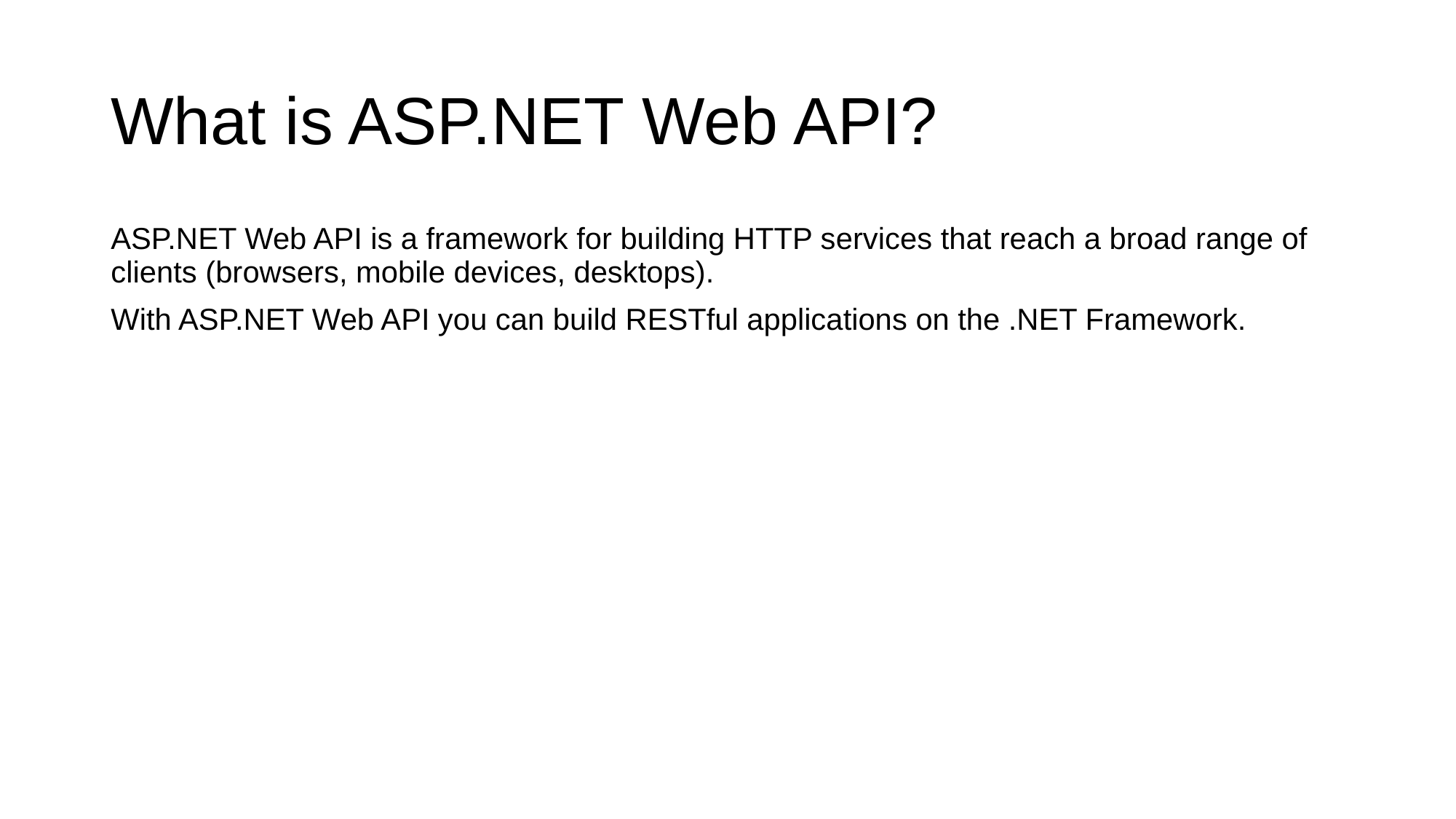

# What is ASP.NET Web API?
ASP.NET Web API is a framework for building HTTP services that reach a broad range of clients (browsers, mobile devices, desktops).
With ASP.NET Web API you can build RESTful applications on the .NET Framework.